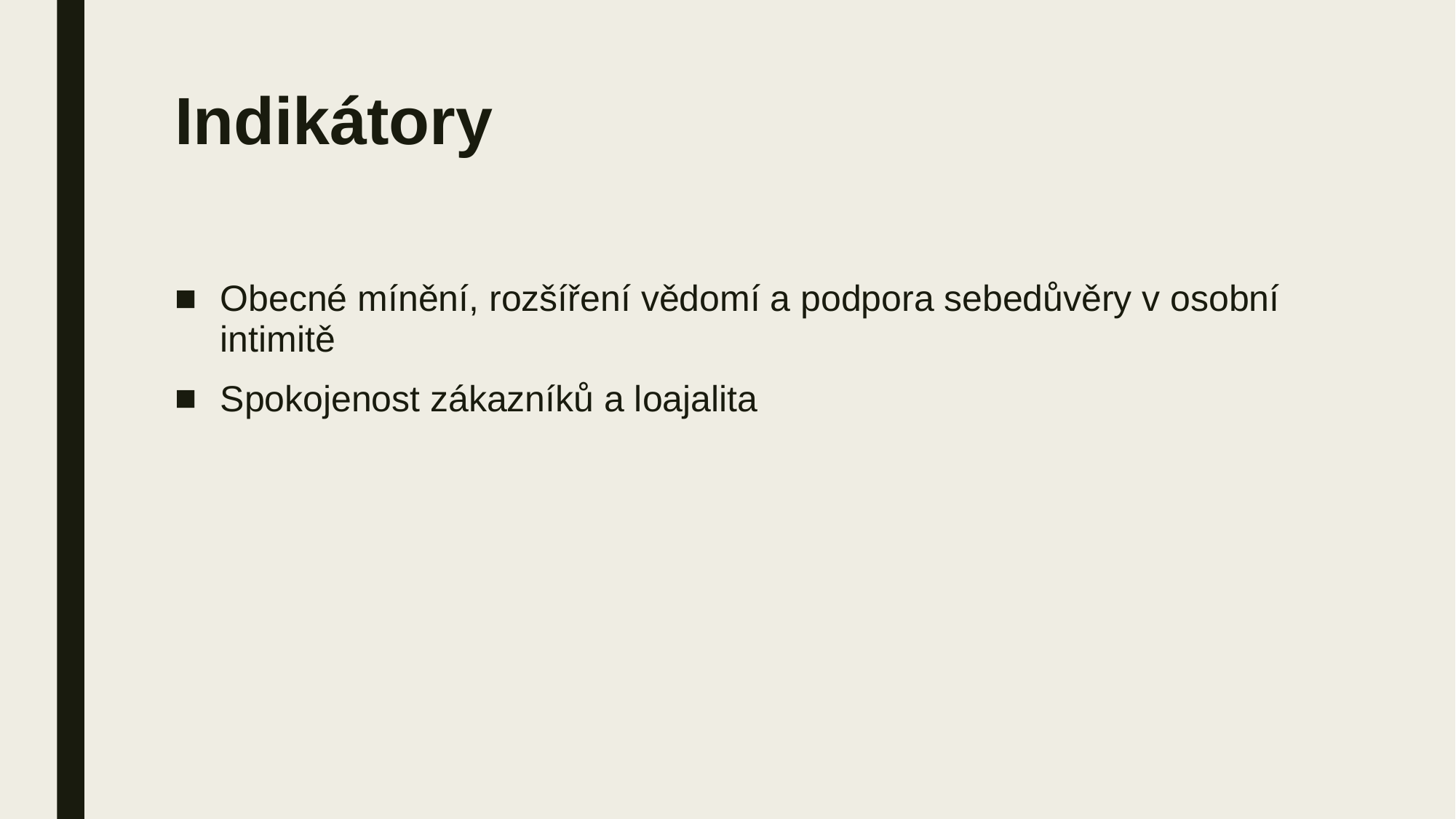

# Indikátory
Obecné mínění, rozšíření vědomí a podpora sebedůvěry v osobní intimitě
Spokojenost zákazníků a loajalita